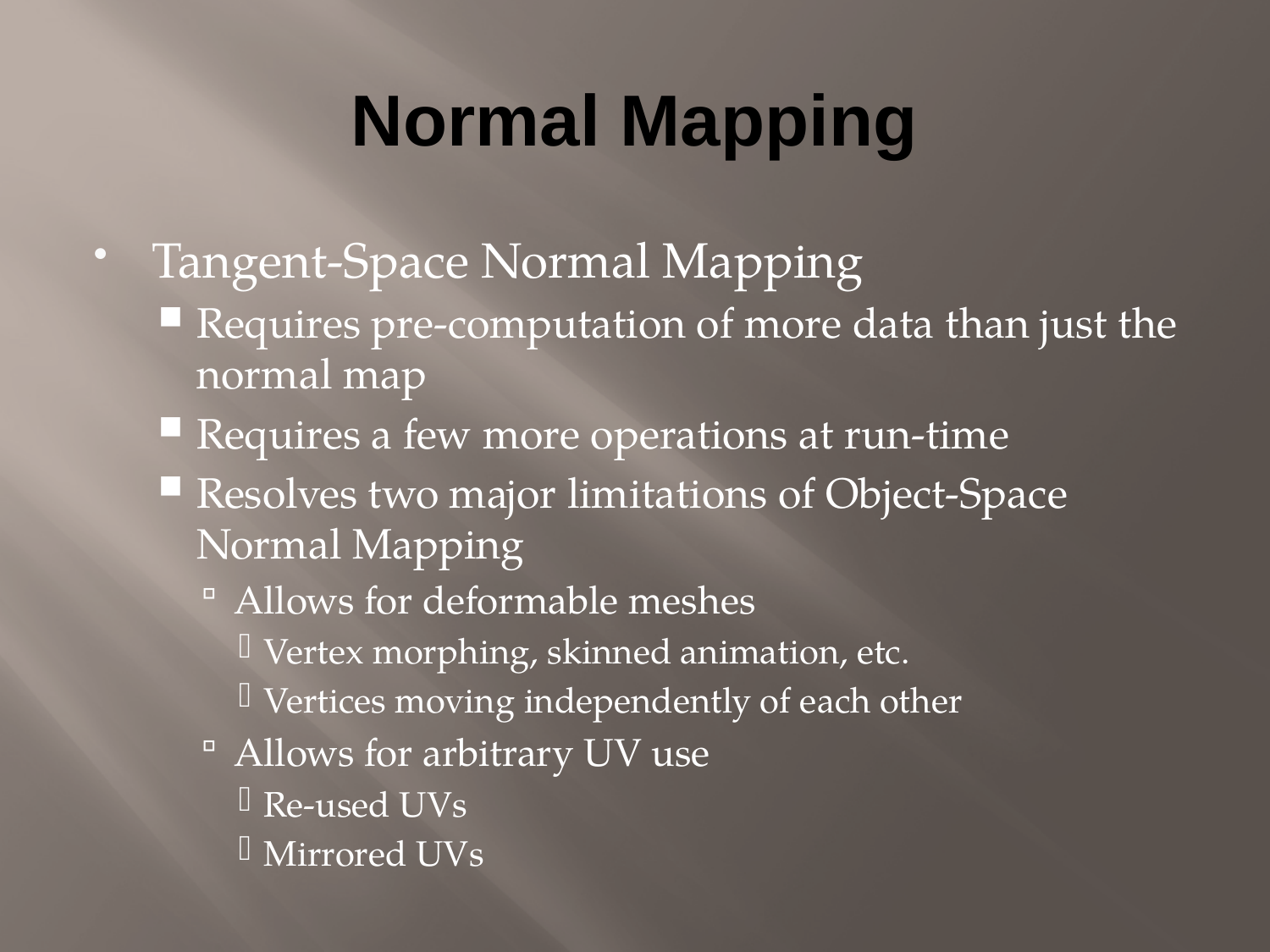

# Normal Mapping
Tangent-Space Normal Mapping
Requires pre-computation of more data than just the normal map
Requires a few more operations at run-time
Resolves two major limitations of Object-Space Normal Mapping
Allows for deformable meshes
Vertex morphing, skinned animation, etc.
Vertices moving independently of each other
Allows for arbitrary UV use
Re-used UVs
Mirrored UVs